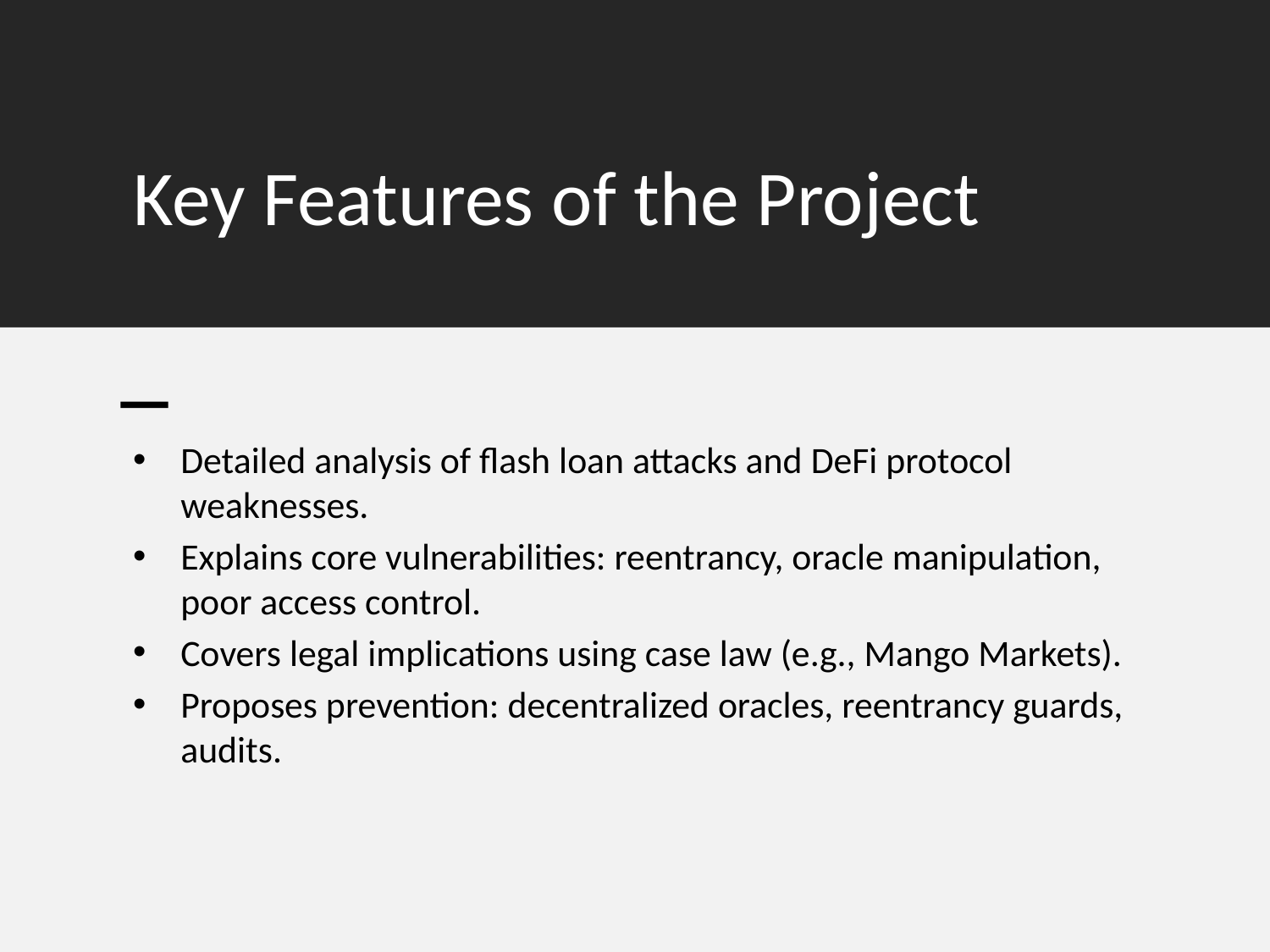

# Key Features of the Project

Detailed analysis of flash loan attacks and DeFi protocol weaknesses.
Explains core vulnerabilities: reentrancy, oracle manipulation, poor access control.
Covers legal implications using case law (e.g., Mango Markets).
Proposes prevention: decentralized oracles, reentrancy guards, audits.